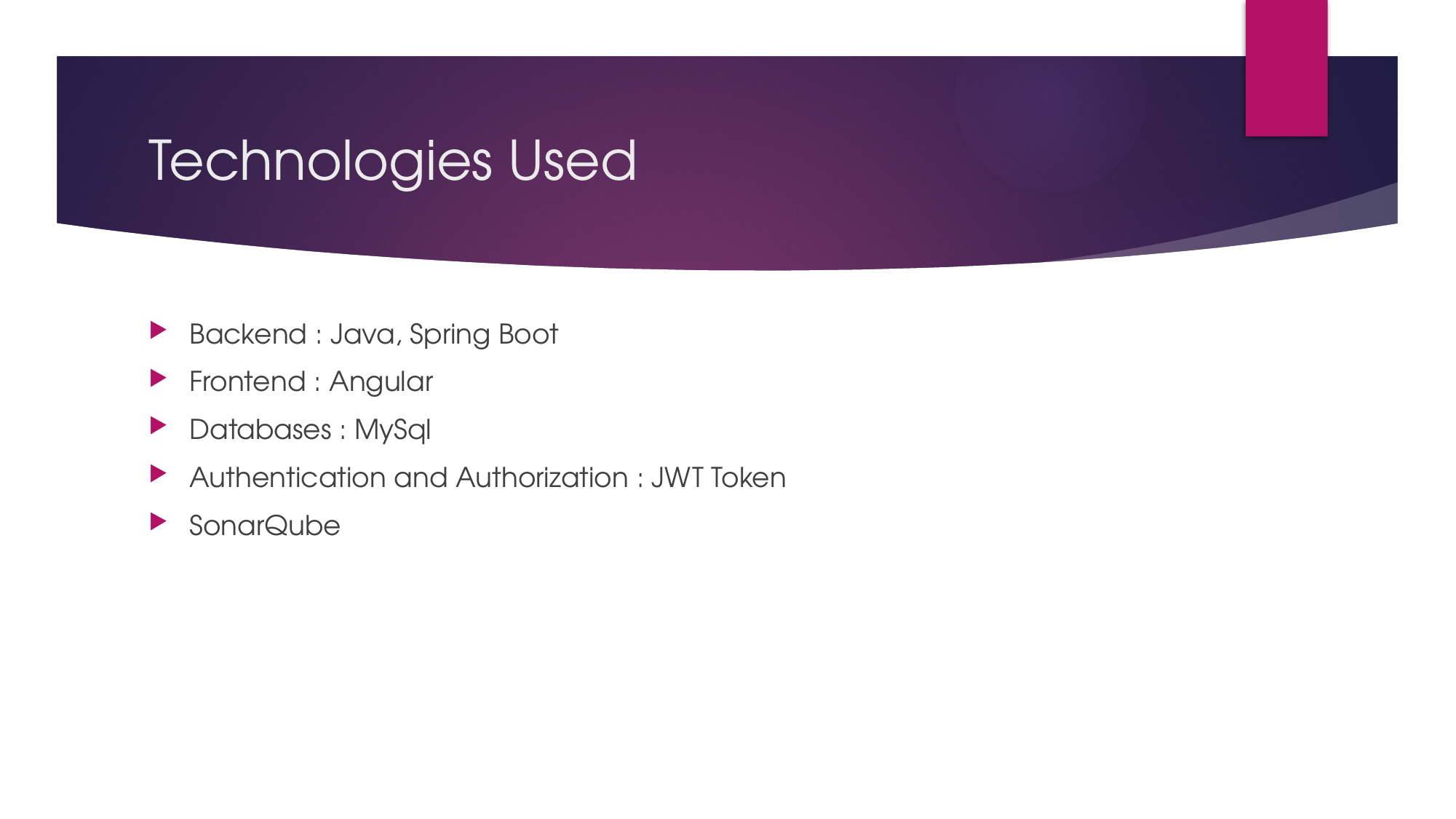

# Technologies Used
Backend : Java, Spring Boot
Frontend : Angular
Databases : MySql
Authentication and Authorization : JWT Token
SonarQube